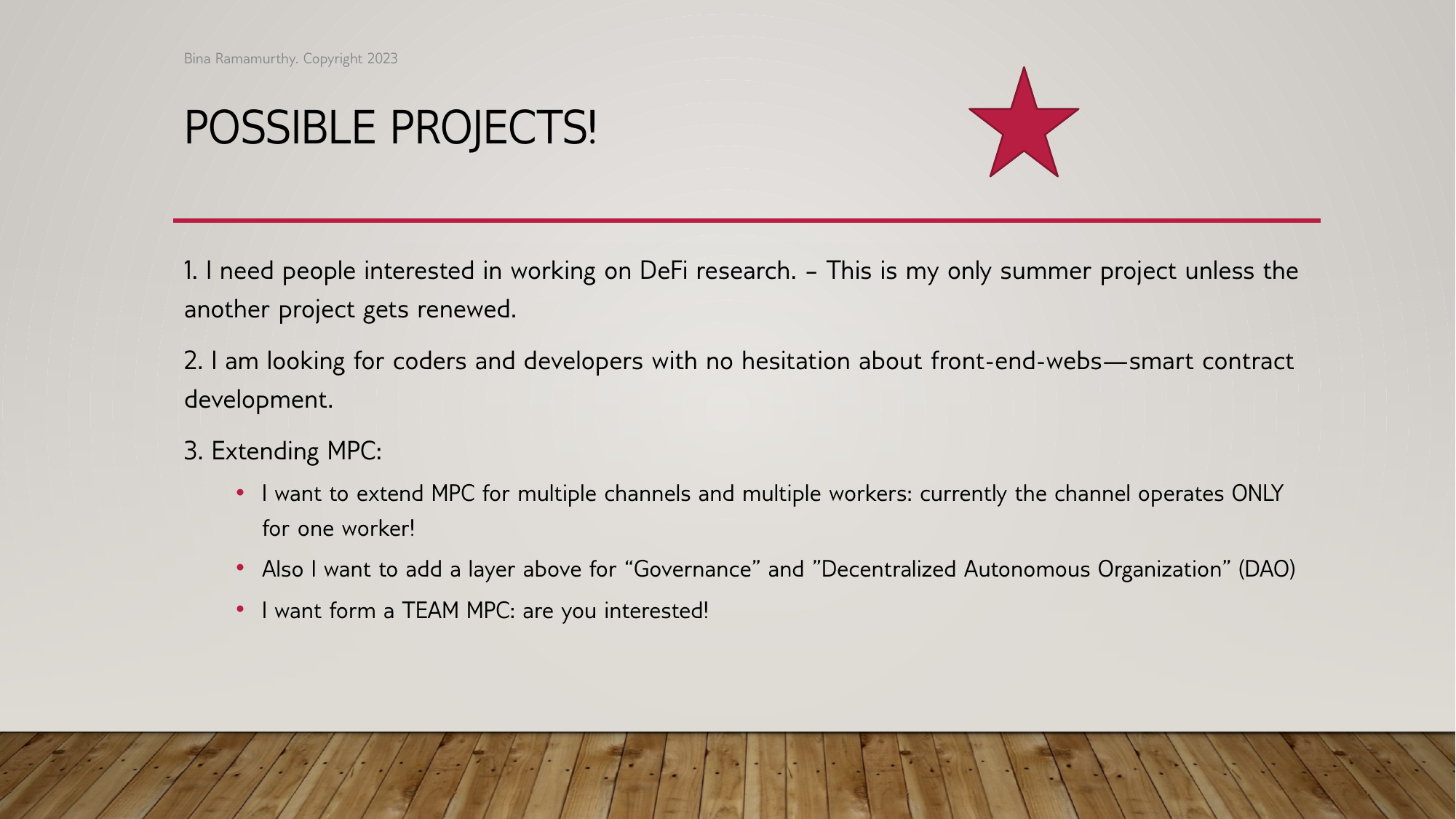

Bina Ramamurthy. Copyright 2023

# Possible projects!
1. I need people interested in working on DeFi research. – This is my only summer project unless the another project gets renewed.
2. I am looking for coders and developers with no hesitation about front-end-webs—smart contract development.
3. Extending MPC:
I want to extend MPC for multiple channels and multiple workers: currently the channel operates ONLY for one worker!
Also I want to add a layer above for “Governance” and ”Decentralized Autonomous Organization” (DAO)
I want form a TEAM MPC: are you interested!